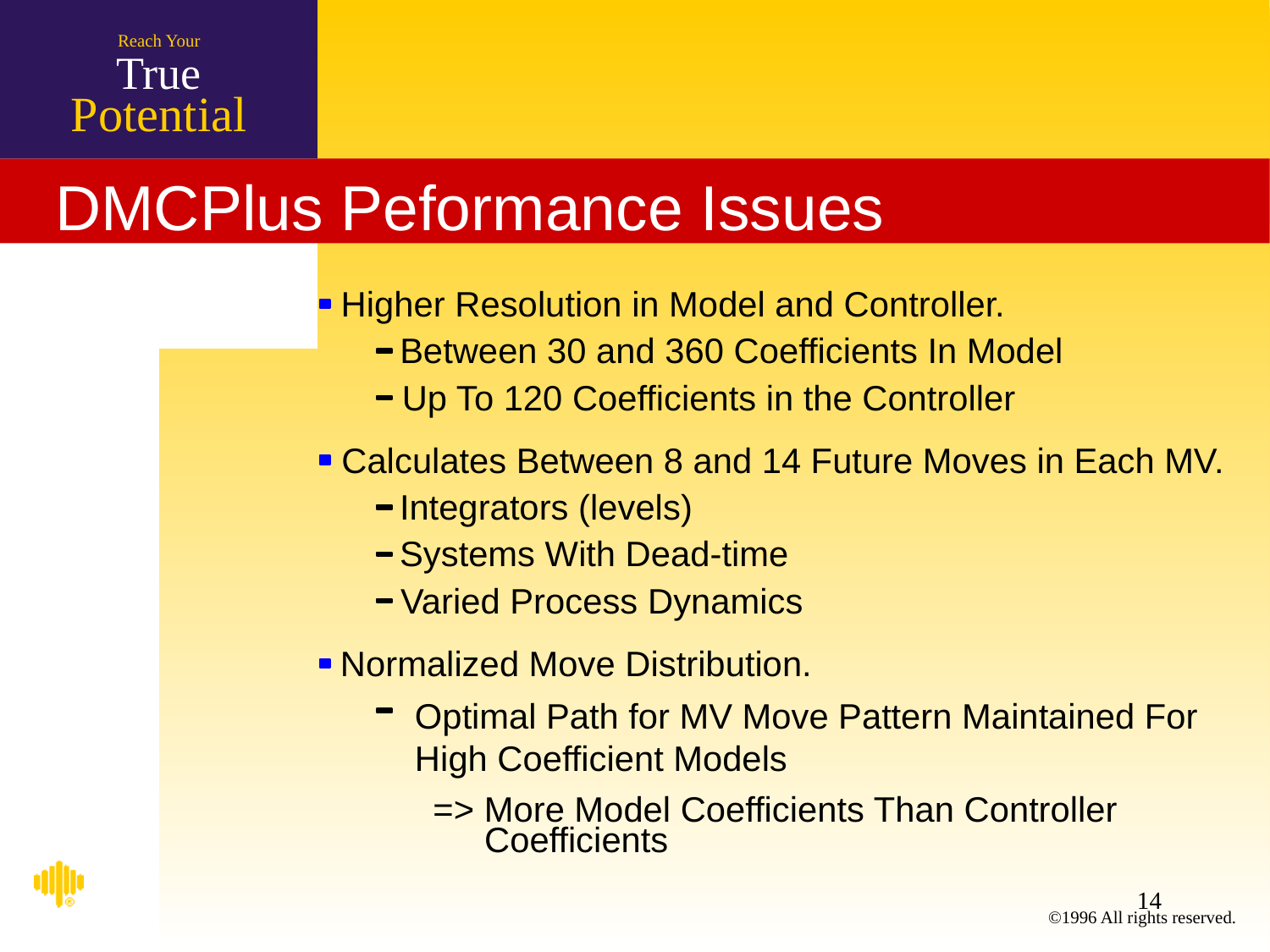

# DMCPlus Peformance Issues
Higher Resolution in Model and Controller.

Between 30 and 360 Coefficients In Model

Up To 120 Coefficients in the Controller

Calculates Between 8 and 14 Future Moves in Each MV.

Integrators (levels)

Systems With Dead-time

Varied Process Dynamics

Normalized Move Distribution.

Optimal Path for MV Move Pattern Maintained For High Coefficient Models

=> More Model Coefficients Than Controller
        Coefficients
14